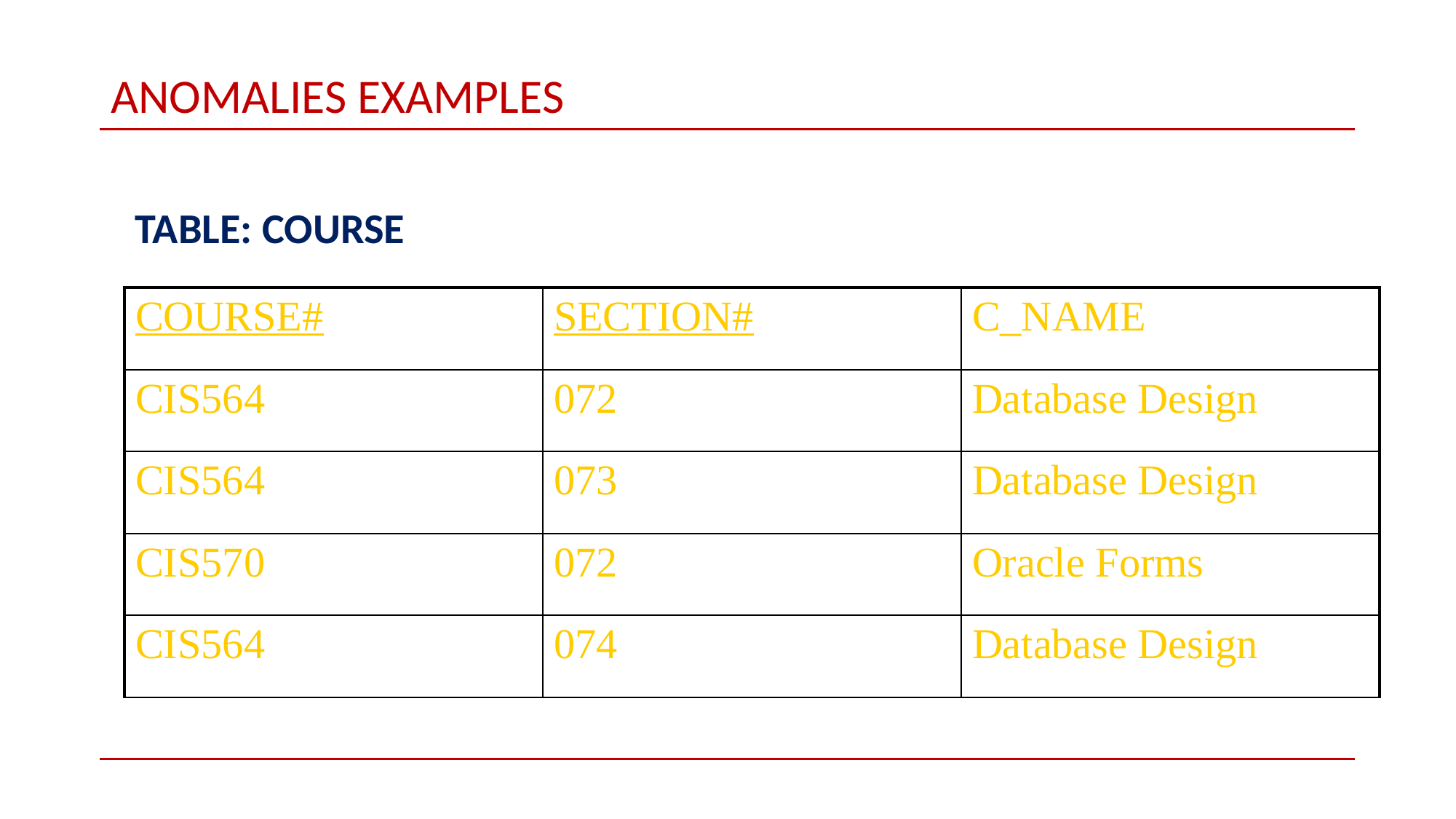

# ANOMALIES EXAMPLES
TABLE: COURSE
| COURSE# | SECTION# | C\_NAME |
| --- | --- | --- |
| CIS564 | 072 | Database Design |
| CIS564 | 073 | Database Design |
| CIS570 | 072 | Oracle Forms |
| CIS564 | 074 | Database Design |